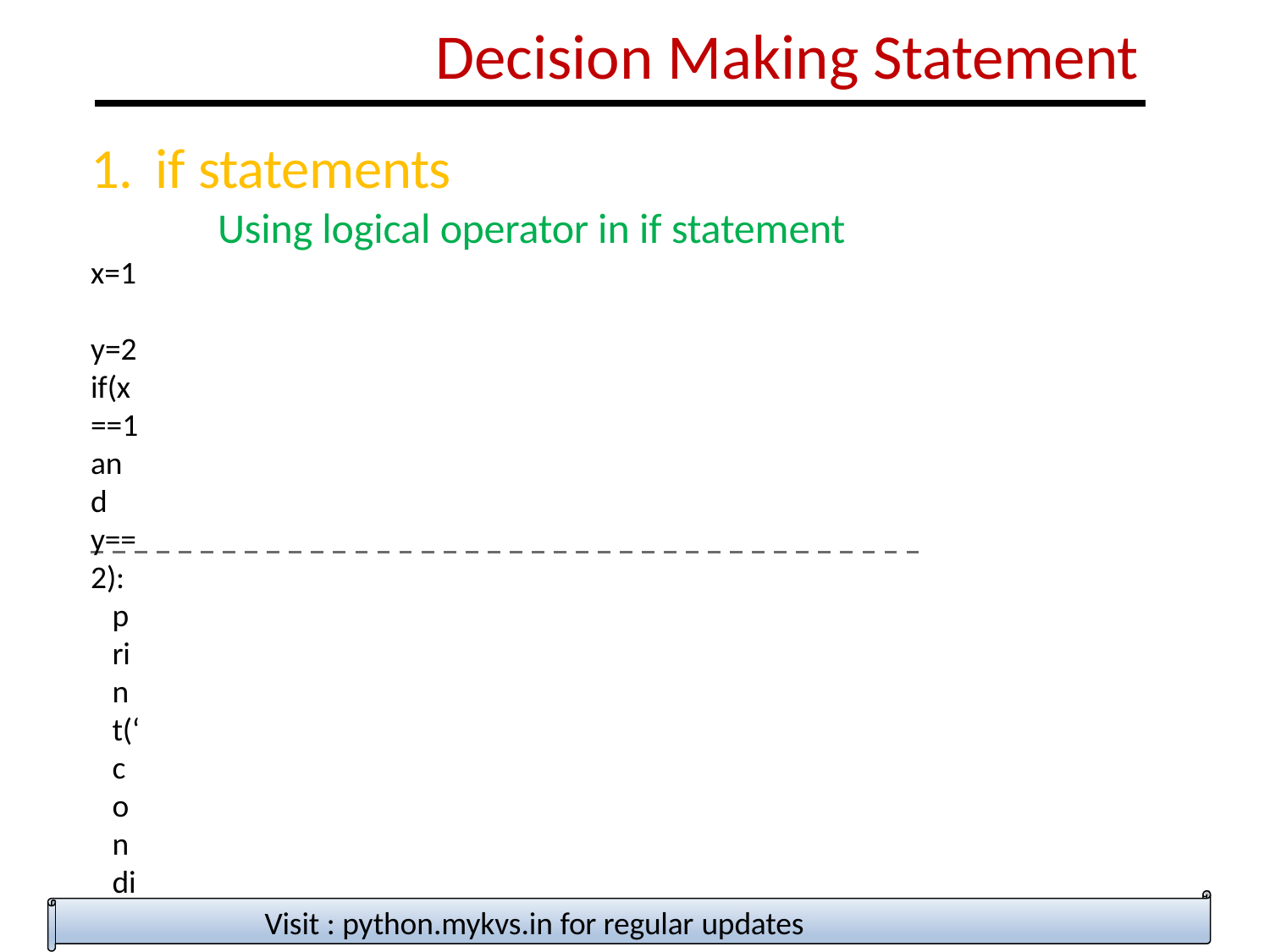

# Decision Making Statement

1.	if statements
Using logical operator in if statement
x=1  y=2
if(x==1 and y==2):
print(‘condition matcing the criteria')

Output :-
condition matcing the criteria

a=100
if not(a == 20):
print('a is not equal to 20')

Output :-
a is not equal to 20

Visit : python.mykvs.in for regular updates